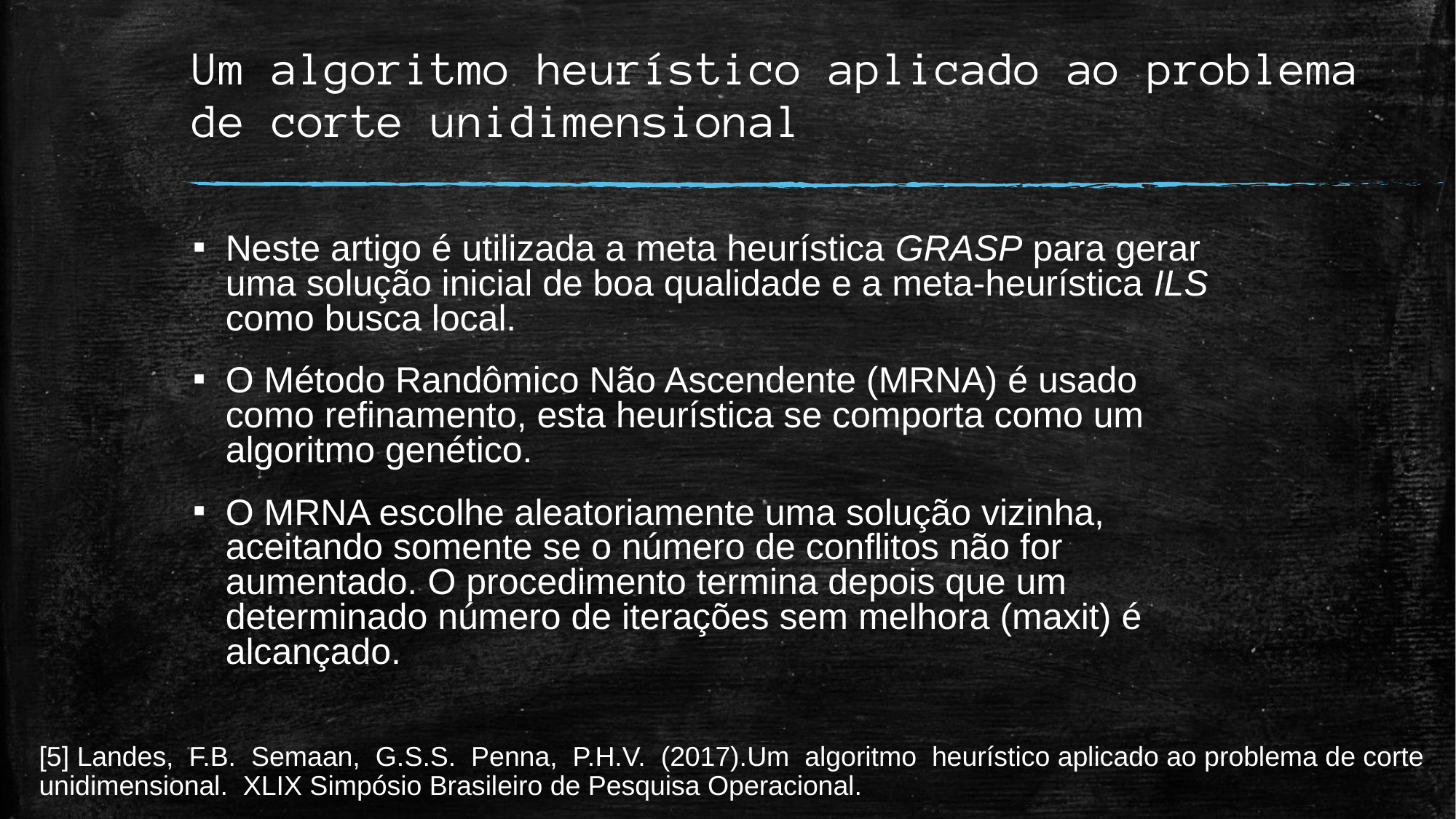

# Um algoritmo heurístico aplicado ao problema de corte unidimensional
Neste artigo é utilizada a meta heurística GRASP para gerar uma solução inicial de boa qualidade e a meta-heurística ILS como busca local.
O Método Randômico Não Ascendente (MRNA) é usado como refinamento, esta heurística se comporta como um algoritmo genético.
O MRNA escolhe aleatoriamente uma solução vizinha, aceitando somente se o número de conflitos não for aumentado. O procedimento termina depois que um determinado número de iterações sem melhora (maxit) é alcançado.
[5] Landes,  F.B.  Semaan,  G.S.S.  Penna,  P.H.V.  (2017).Um  algoritmo  heurístico aplicado ao problema de corte unidimensional.  XLIX Simpósio Brasileiro de Pesquisa Operacional.